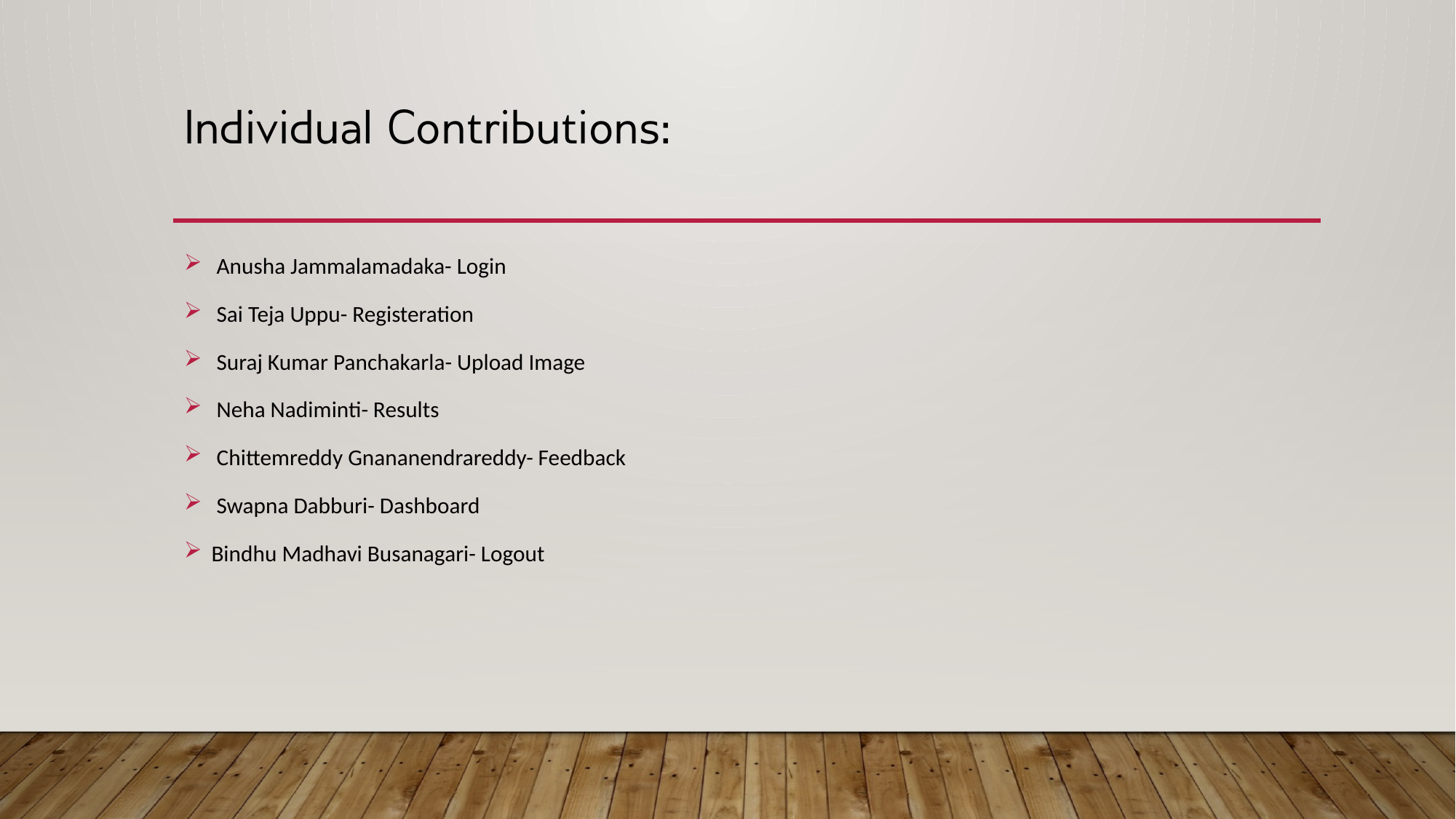

# Individual Contributions:
 Anusha Jammalamadaka- Login
 Sai Teja Uppu- Registeration
 Suraj Kumar Panchakarla- Upload Image
 Neha Nadiminti- Results
 Chittemreddy Gnananendrareddy- Feedback
 Swapna Dabburi- Dashboard
Bindhu Madhavi Busanagari- Logout